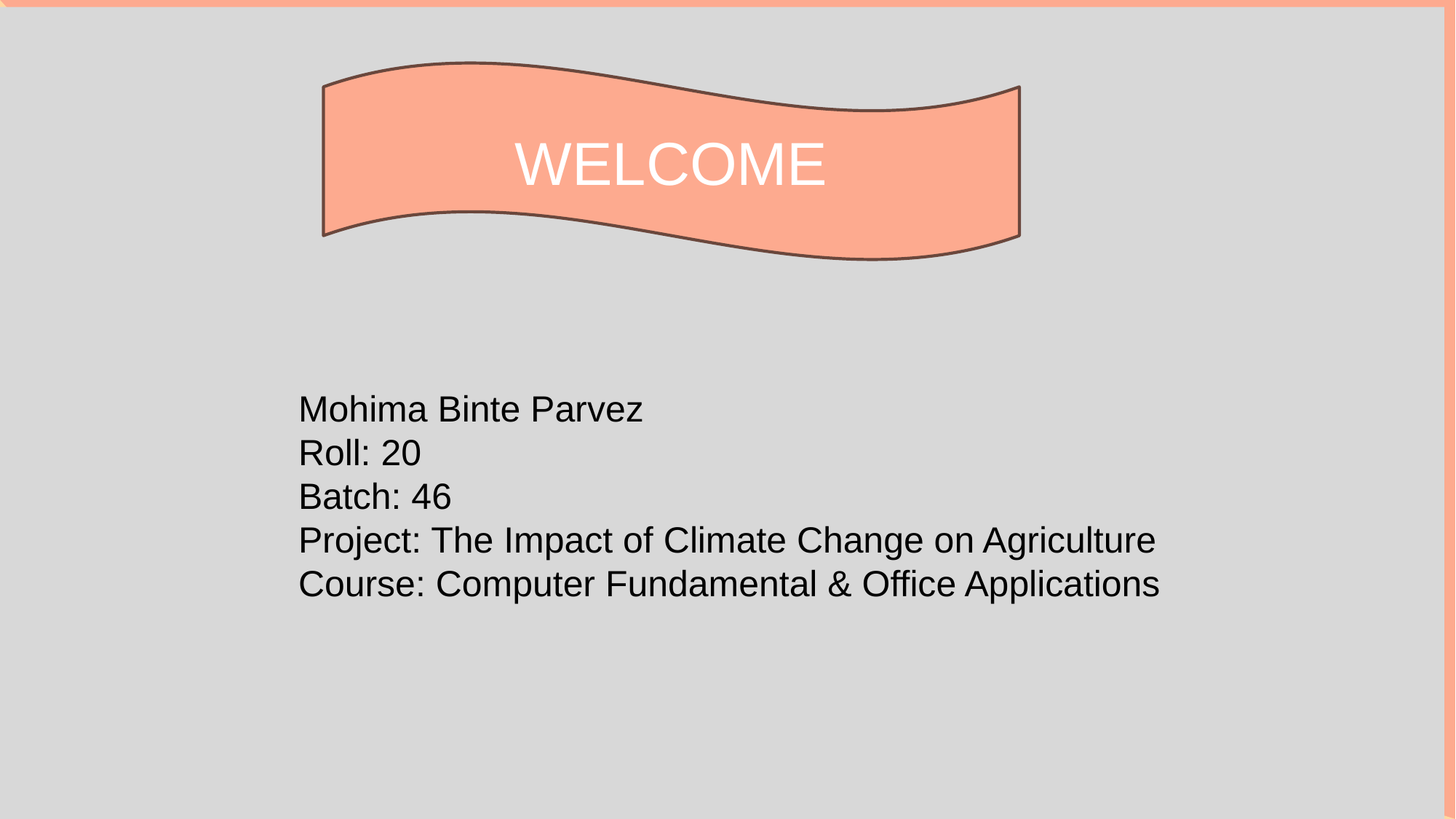

WELCOME
Mohima Binte Parvez
Roll: 20
Batch: 46
Project: The Impact of Climate Change on Agriculture
Course: Computer Fundamental & Office Applications